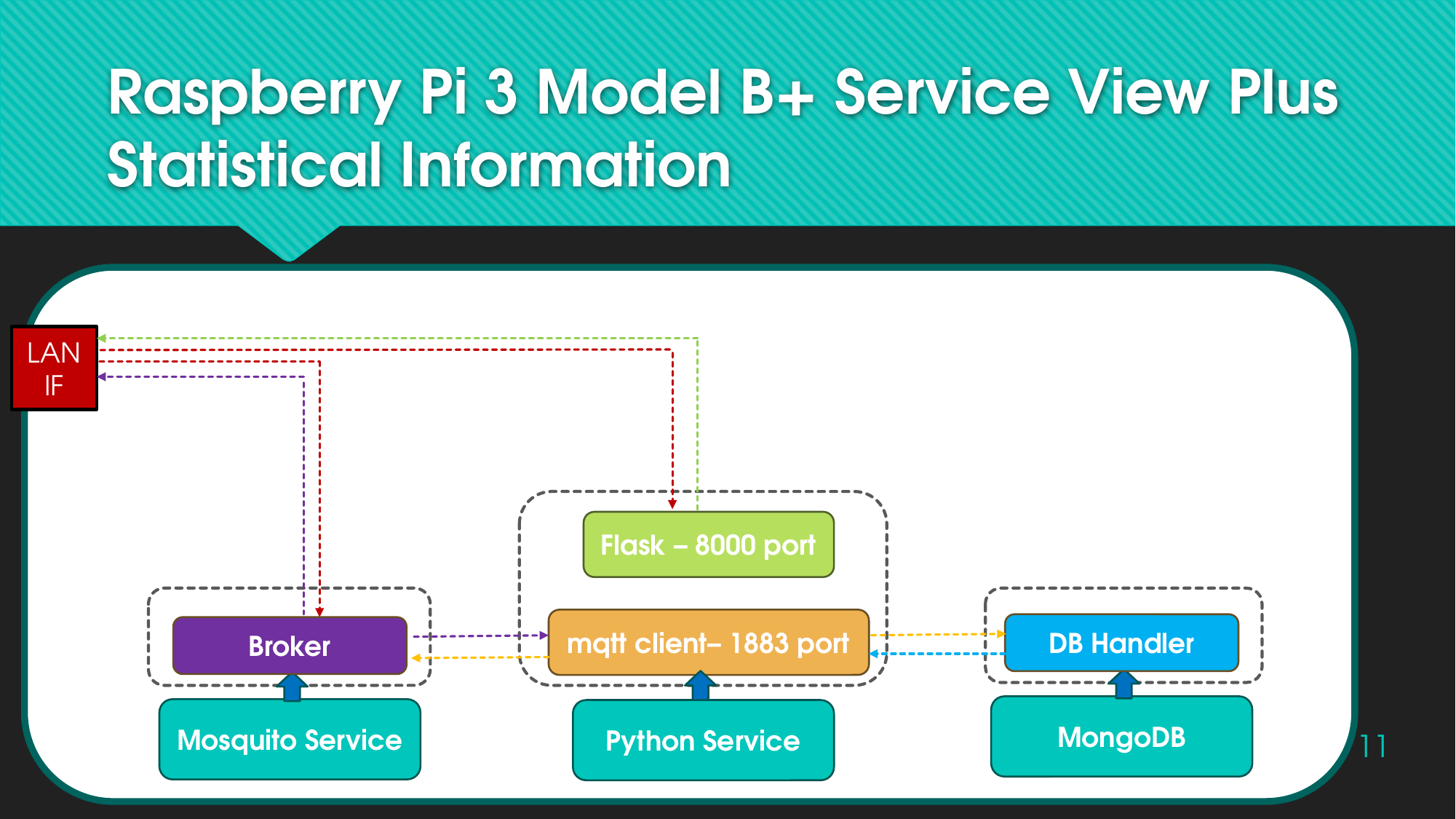

# Raspberry Pi 3 Model B+ Service View Plus Statistical Information

LAN
IF

Flask – 8000 port

mqtt client– 1883 port
DB Handler
Broker

MongoDB
Mosquito Service
Python Service
11
04-Jul-23